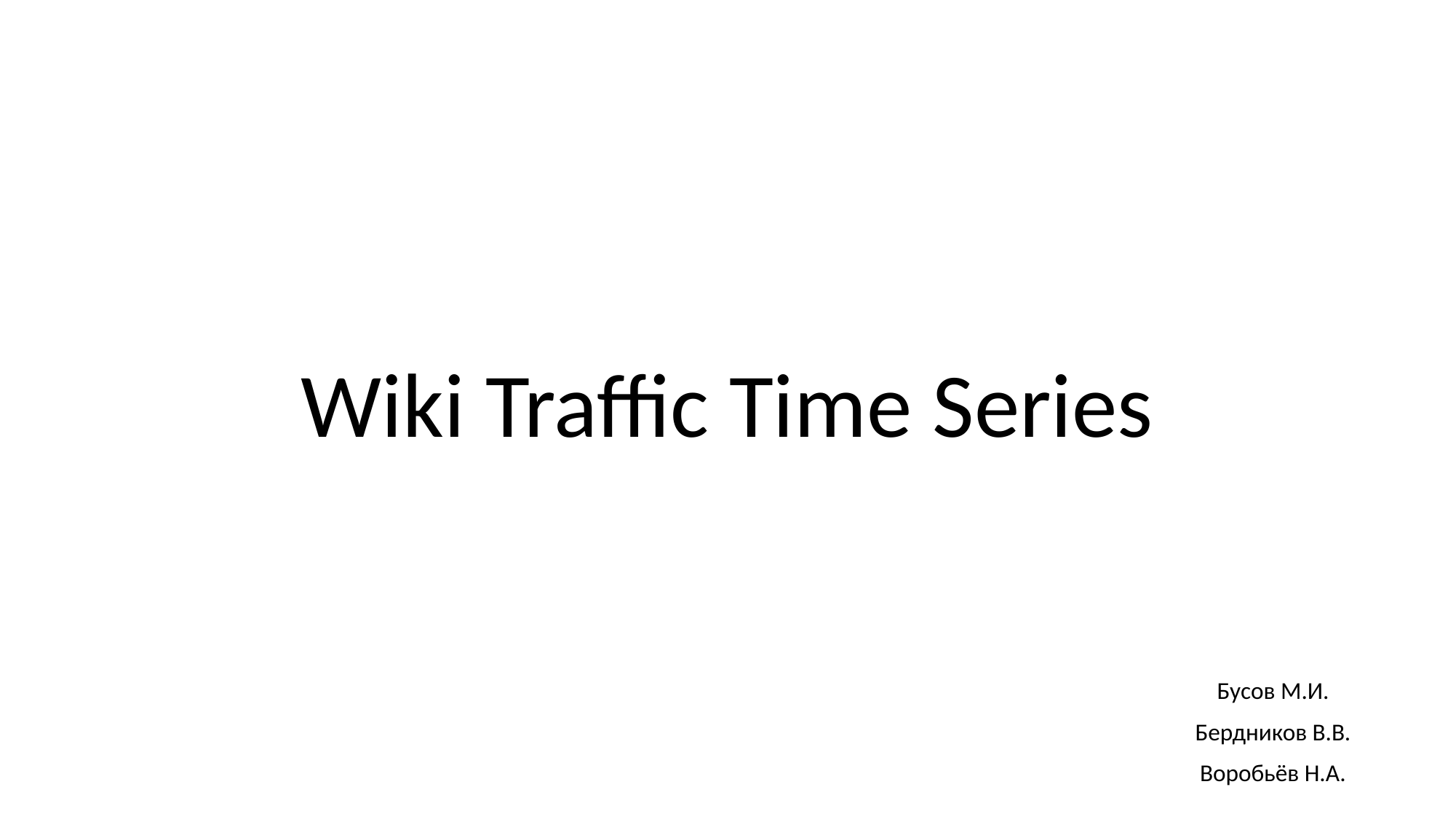

# Wiki Traffic Time Series
Бусов М.И.
Бердников В.В.
Воробьёв Н.А.